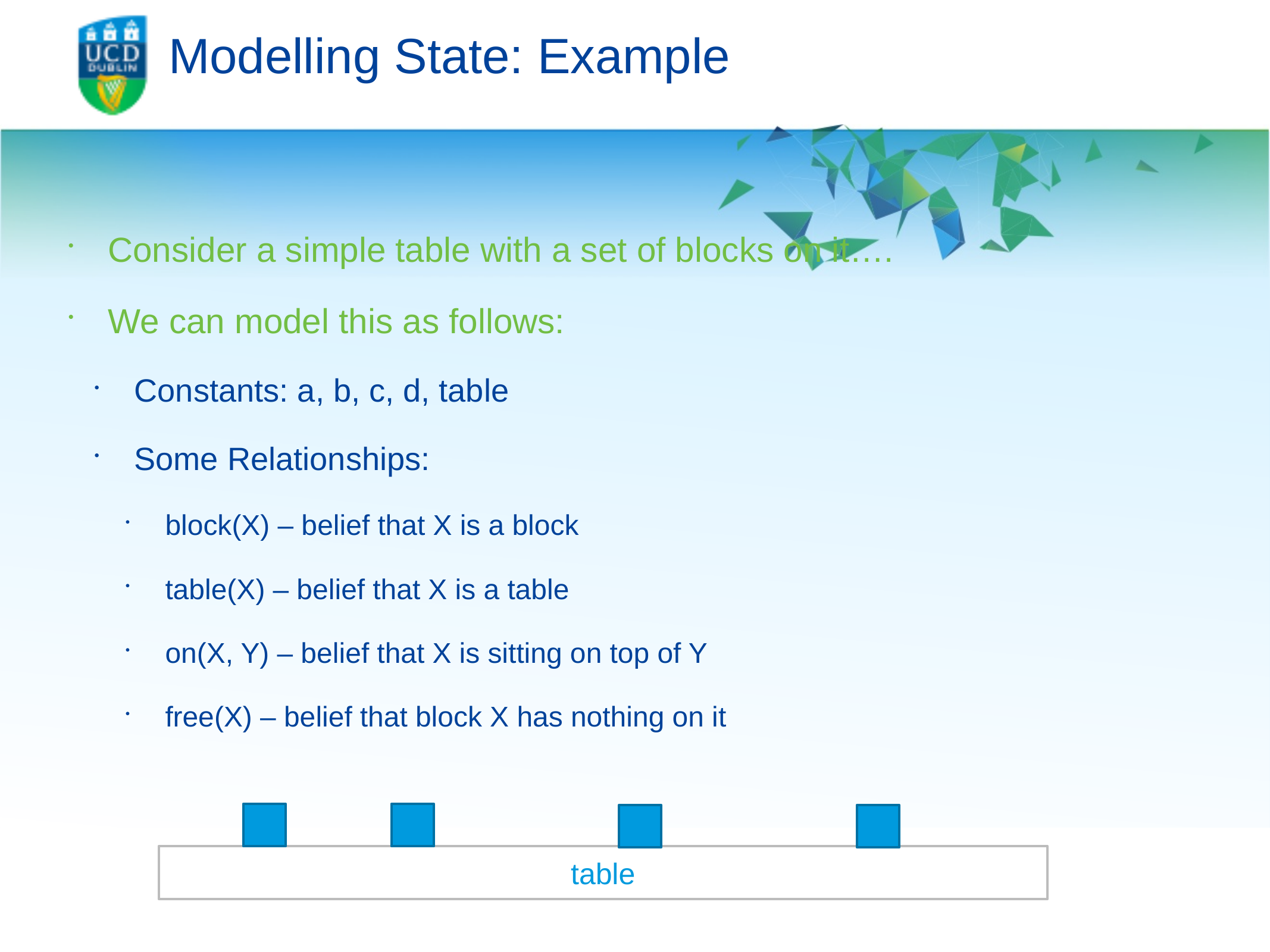

# Modelling State: Example
Consider a simple table with a set of blocks on it….
We can model this as follows:
Constants: a, b, c, d, table
Some Relationships:
block(X) – belief that X is a block
table(X) – belief that X is a table
on(X, Y) – belief that X is sitting on top of Y
free(X) – belief that block X has nothing on it
a
b
d
c
table